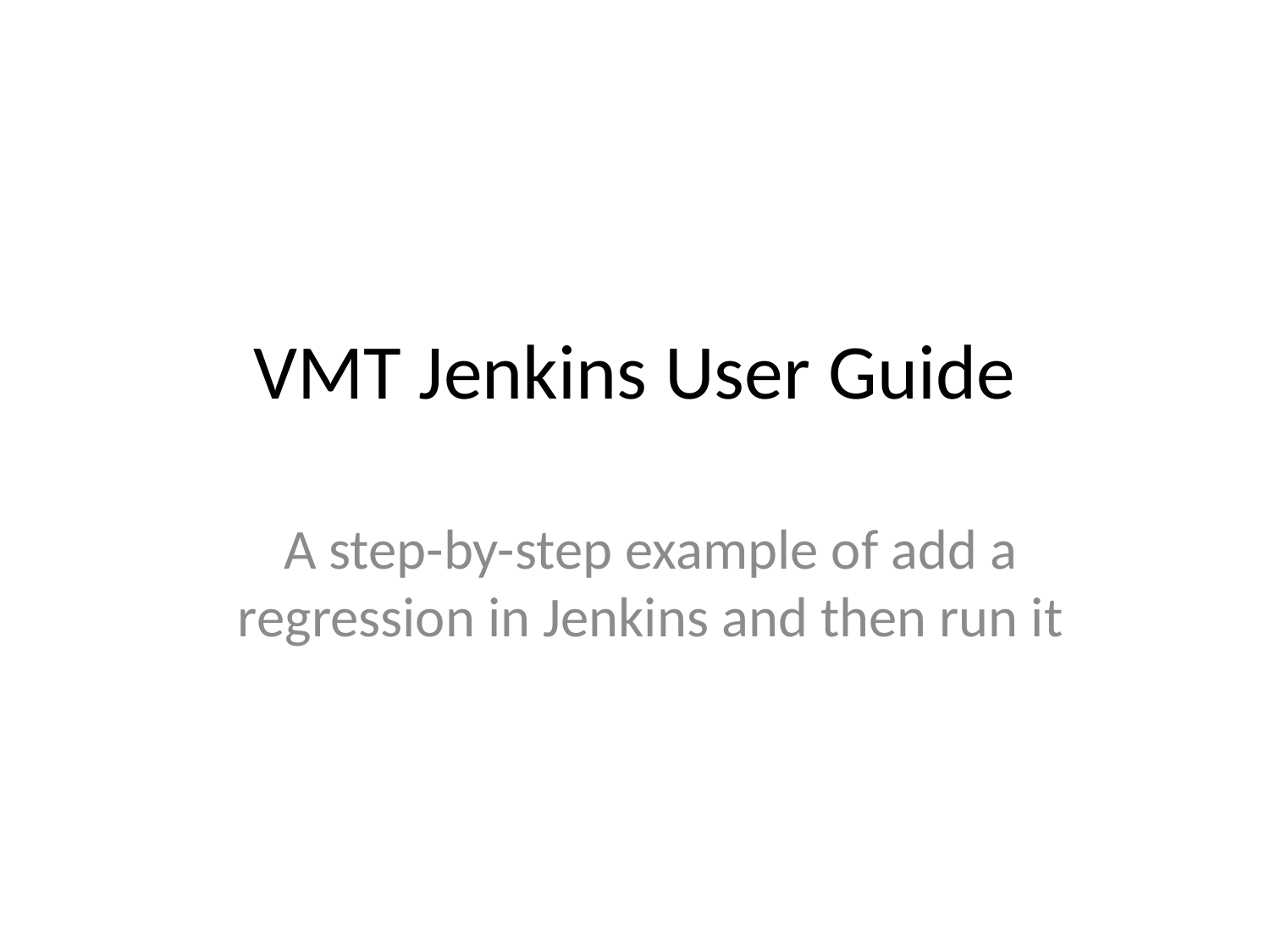

# VMT Jenkins User Guide
A step-by-step example of add a regression in Jenkins and then run it